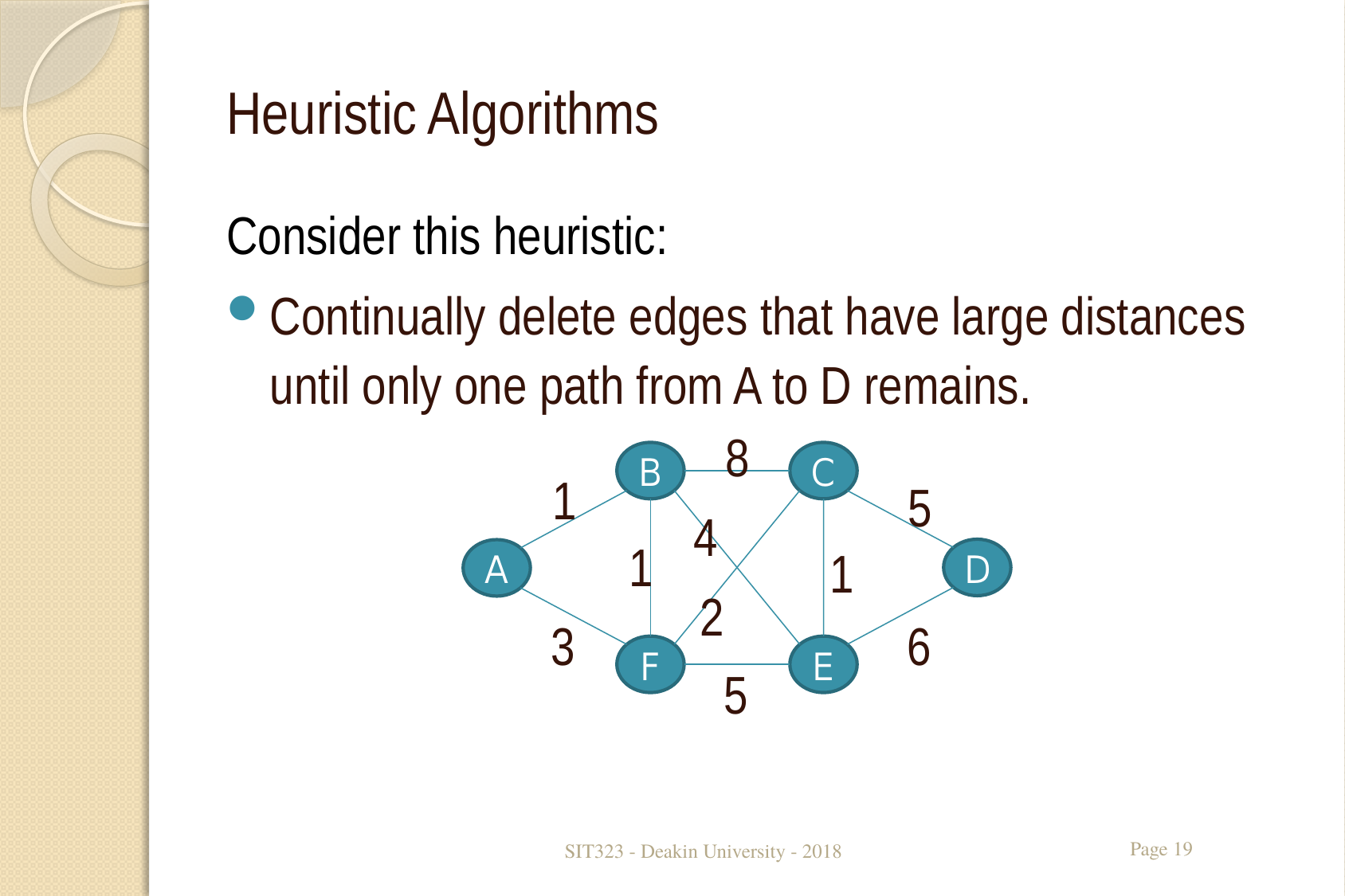

# Heuristic Algorithms
Consider this heuristic:
Continually delete edges that have large distances until only one path from A to D remains.
8
B
C
1
5
4
1
1
D
A
2
3
6
F
E
5
SIT323 - Deakin University - 2018
Page 19